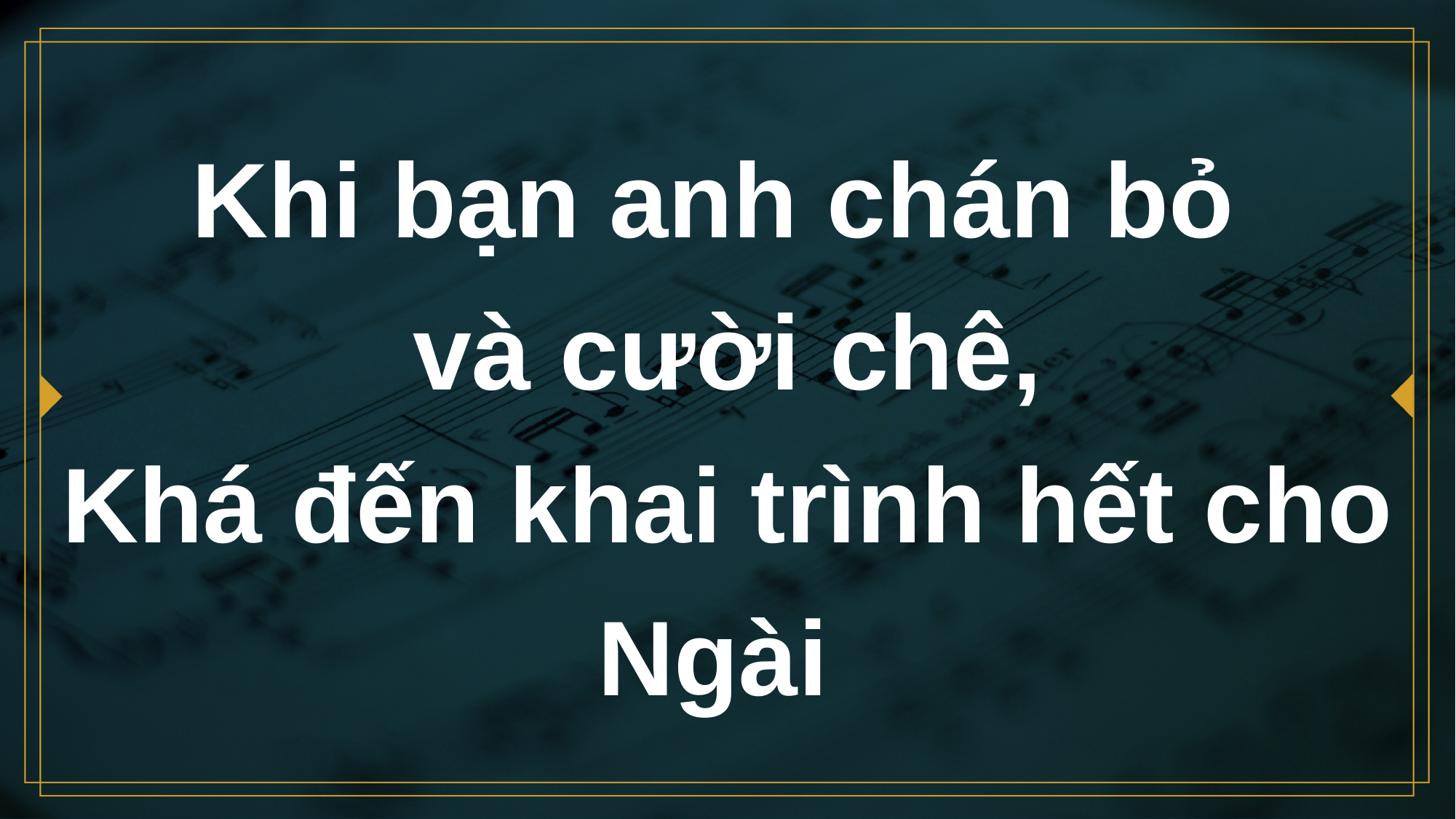

# Khi bạn anh chán bỏ và cười chê, Khá đến khai trình hết cho Ngài